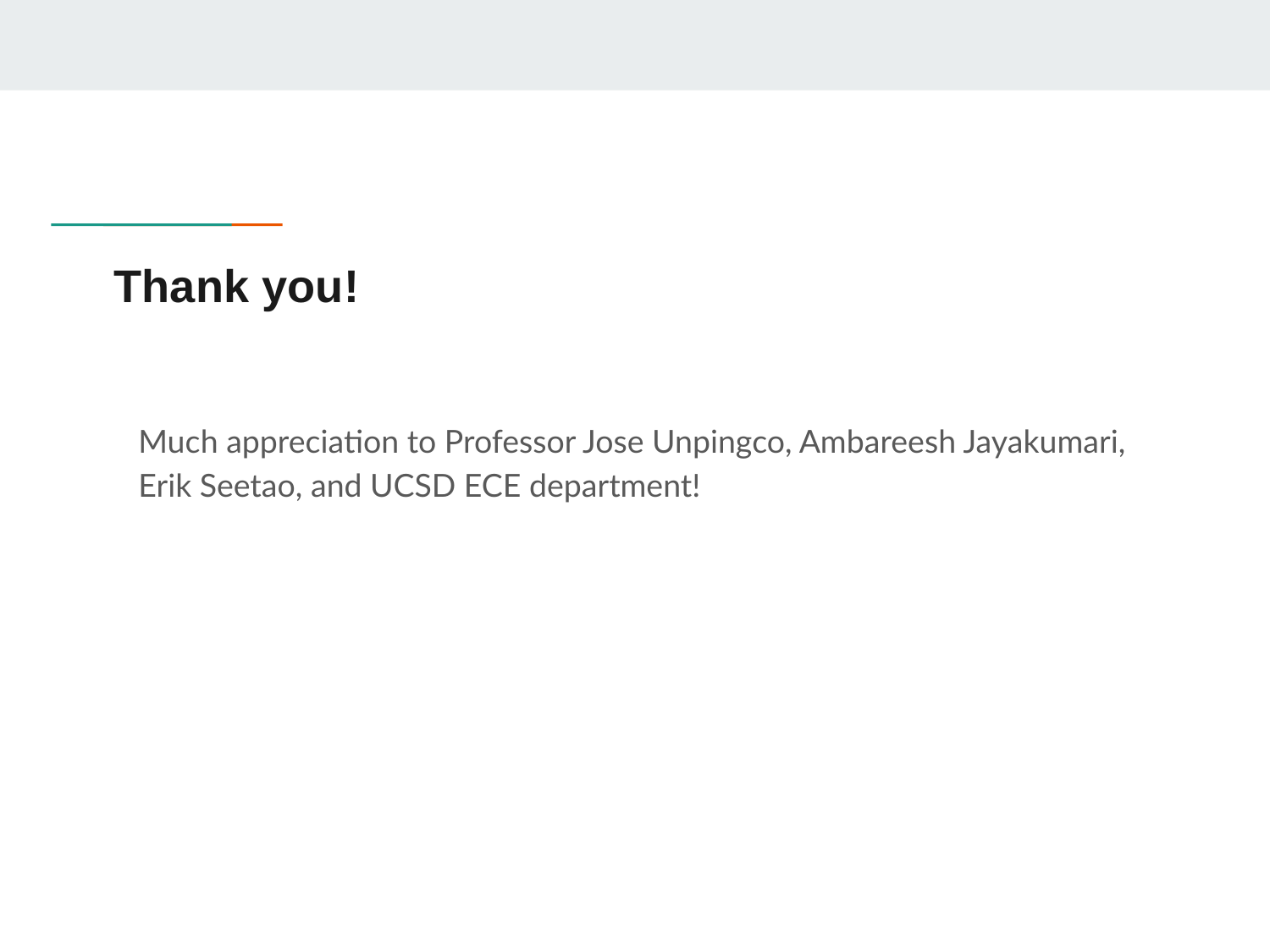

# Thank you!
Much appreciation to Professor Jose Unpingco, Ambareesh Jayakumari, Erik Seetao, and UCSD ECE department!